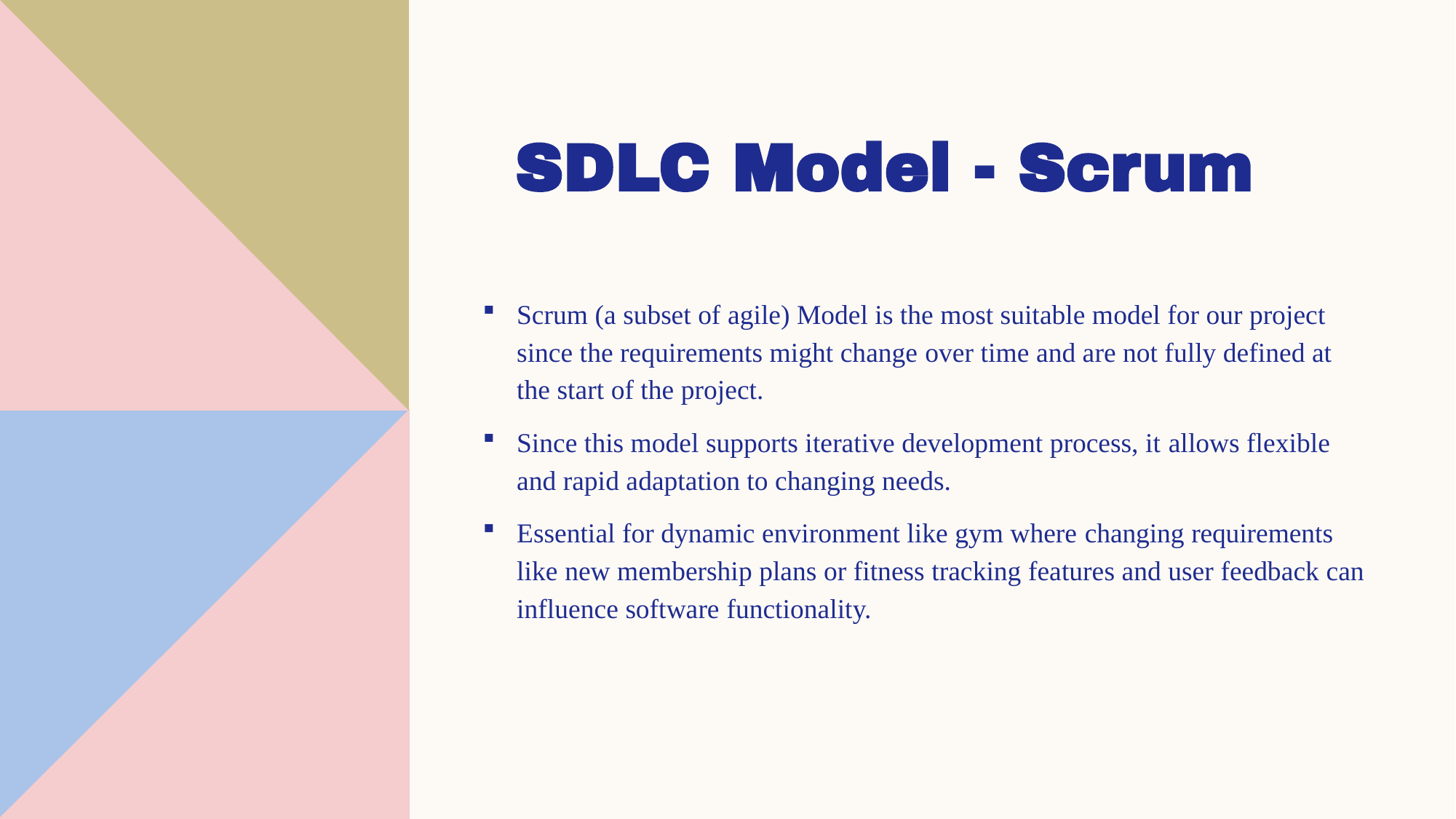

# SDLC Model - Scrum

Scrum (a subset of agile) Model is the most suitable model for our project since the requirements might change over time and are not fully defined at the start of the project.
Since this model supports iterative development process, it allows flexible and rapid adaptation to changing needs.
Essential for dynamic environment like gym where changing requirements like new membership plans or fitness tracking features and user feedback can influence software functionality.